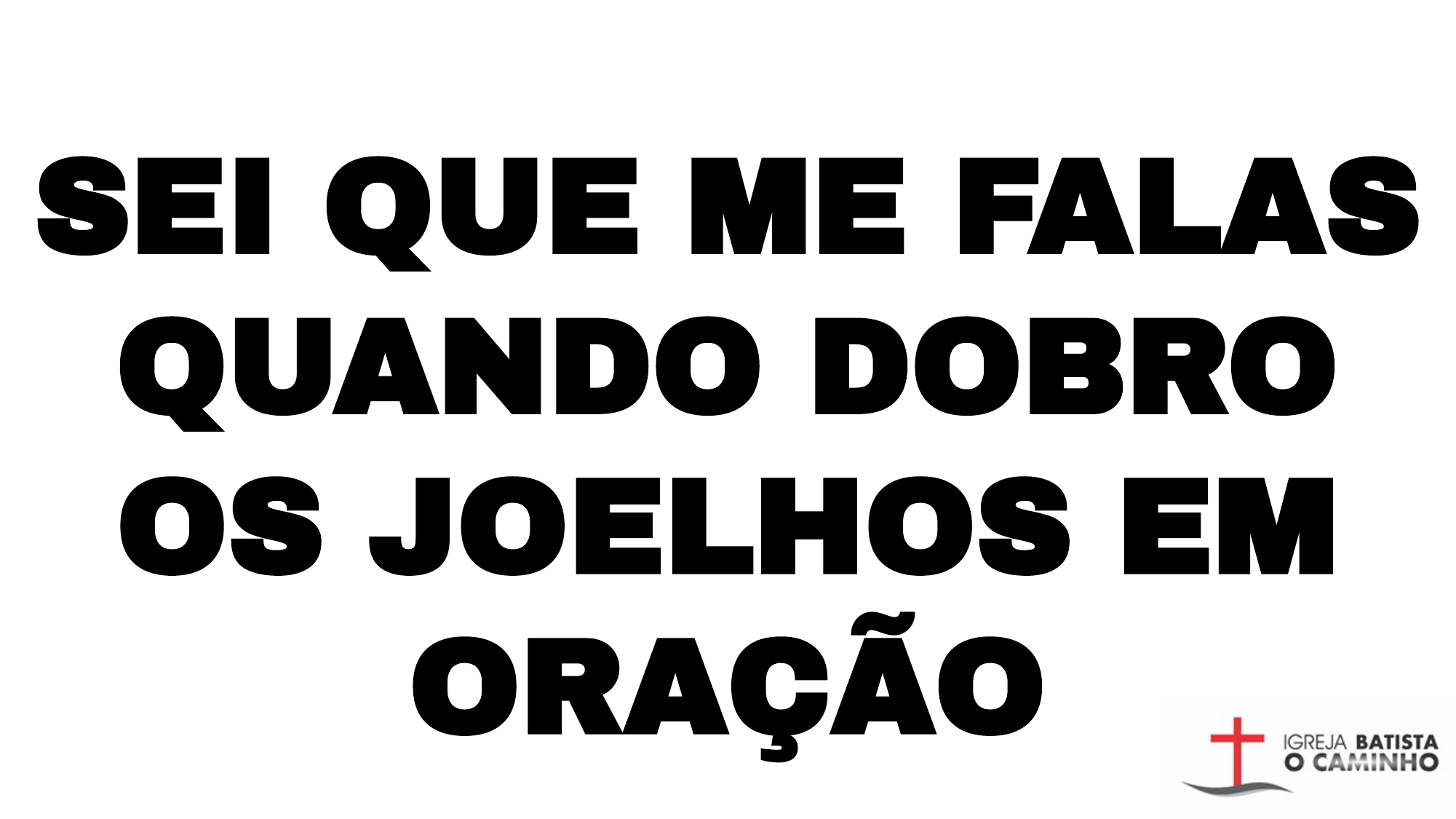

SEI QUE ME FALAS QUANDO DOBRO OS JOELHOS EM ORAÇÃO